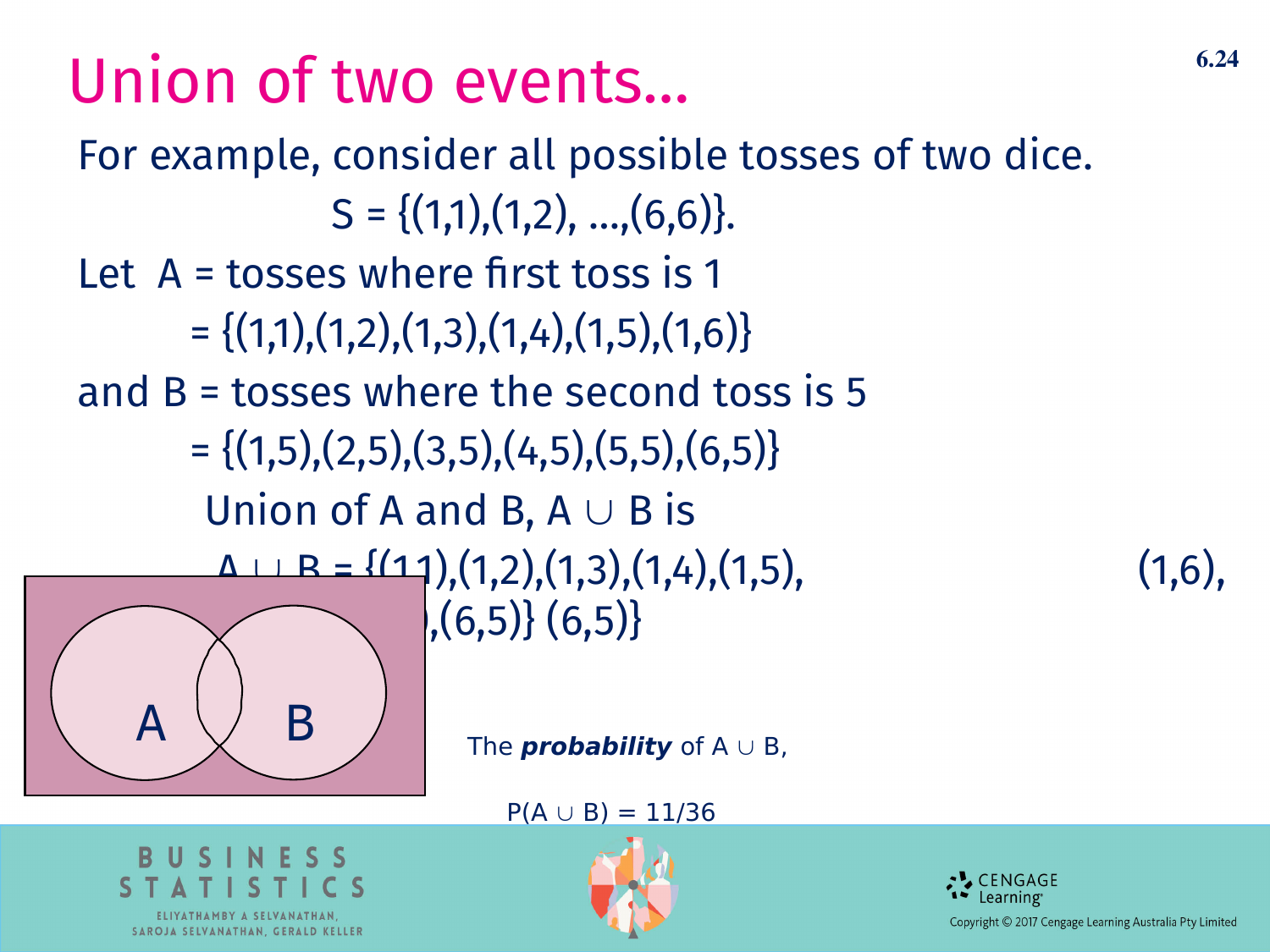

6.24
# Union of two events…
For example, consider all possible tosses of two dice.
		S = {(1,1),(1,2), …,(6,6)}.
Let  A = tosses where first toss is 1
          = {(1,1),(1,2),(1,3),(1,4),(1,5),(1,6)}
and B = tosses where the second toss is 5
          = {(1,5),(2,5),(3,5),(4,5),(5,5),(6,5)}
	Union of A and B, A ∪ B is
	 A ∪ B = {(1,1),(1,2),(1,3),(1,4),(1,5),			    (1,6),(2,5),(3,5),(4,5),(5,5),(6,5)} (6,5)}

   B
   A

The probability of A ∪ B,
     P(A ∪ B) = 11/36